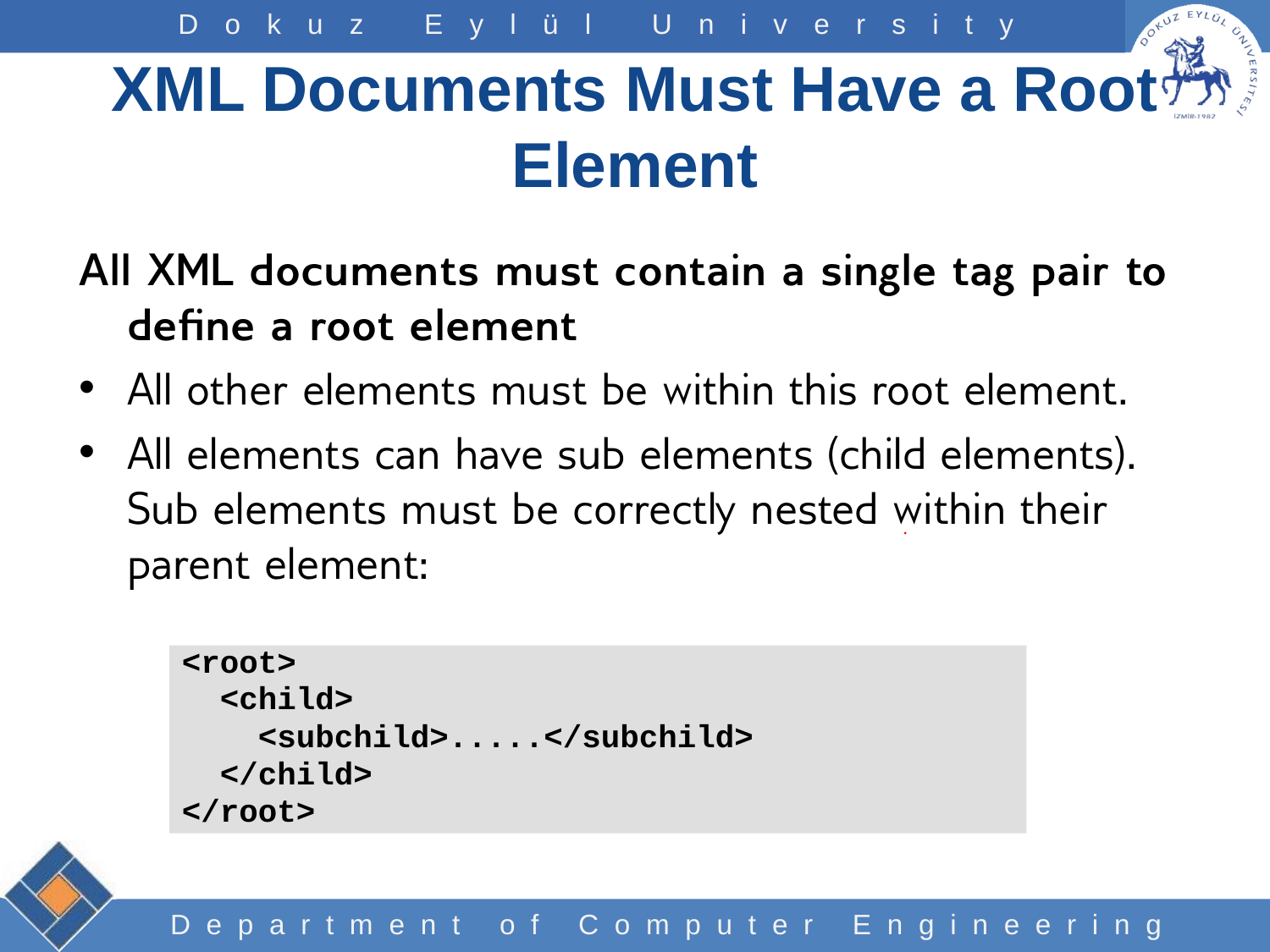

# XML Documents Must Have a Root Element
All XML documents must contain a single tag pair to define a root element
All other elements must be within this root element.
All elements can have sub elements (child elements). Sub elements must be correctly nested within their parent element:

<root>
  <child>
    <subchild>.....</subchild>
  </child>
</root>